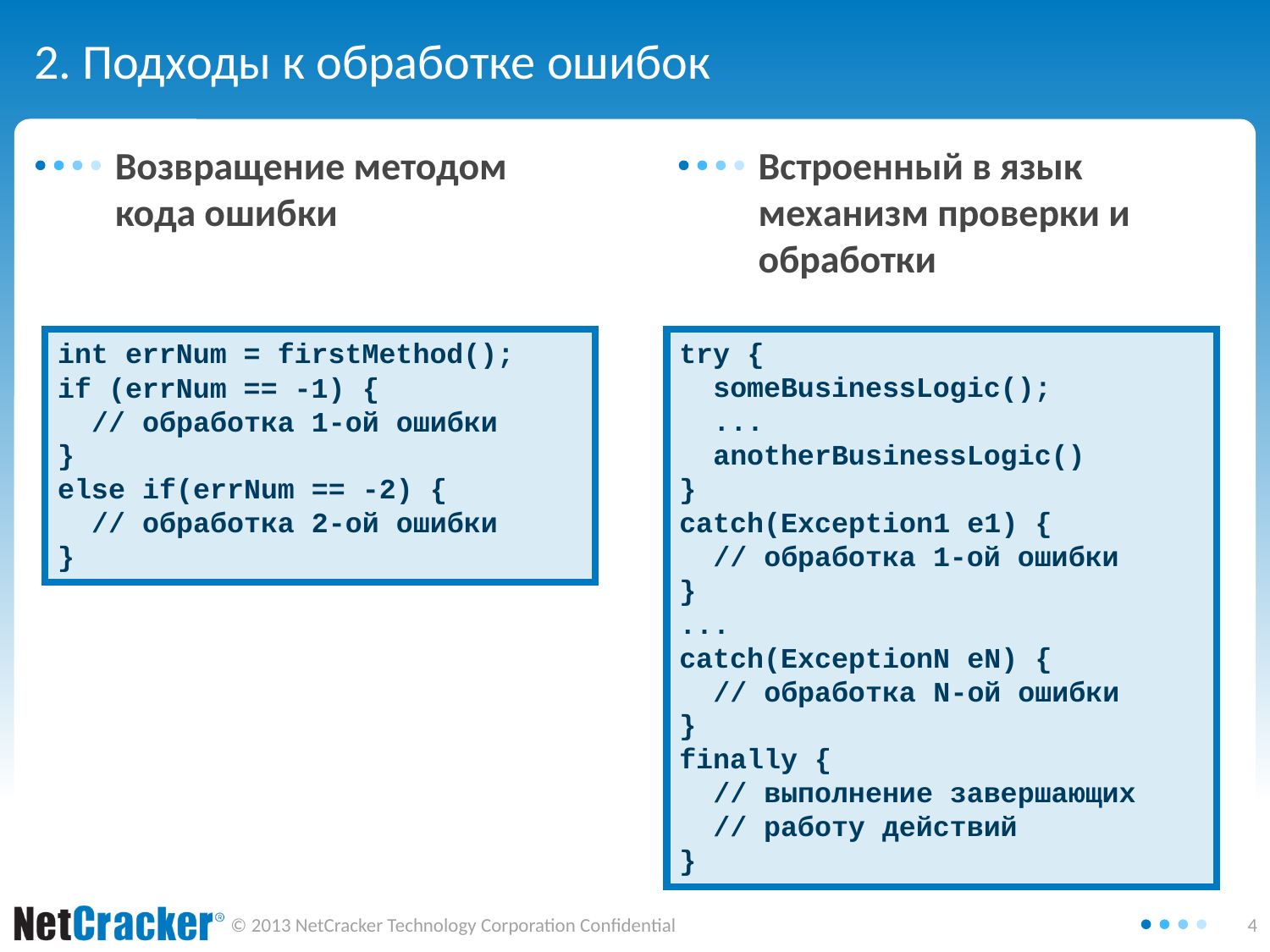

# 2. Подходы к обработке ошибок
Возвращение методом    кода ошибки
Встроенный в язык механизм проверки и обработки
try {
  someBusinessLogic();
  ...
  anotherBusinessLogic()
}
catch(Exception1 e1) {
  // обработка 1-ой ошибки
}
...
catch(ExceptionN eN) {
  // обработка N-ой ошибки
}
finally {
  // выполнение завершающих
  // работу действий
}
int errNum = firstMethod();
if (errNum == -1) {
  // обработка 1-ой ошибки
}
else if(errNum == -2) {
  // обработка 2-ой ошибки
}